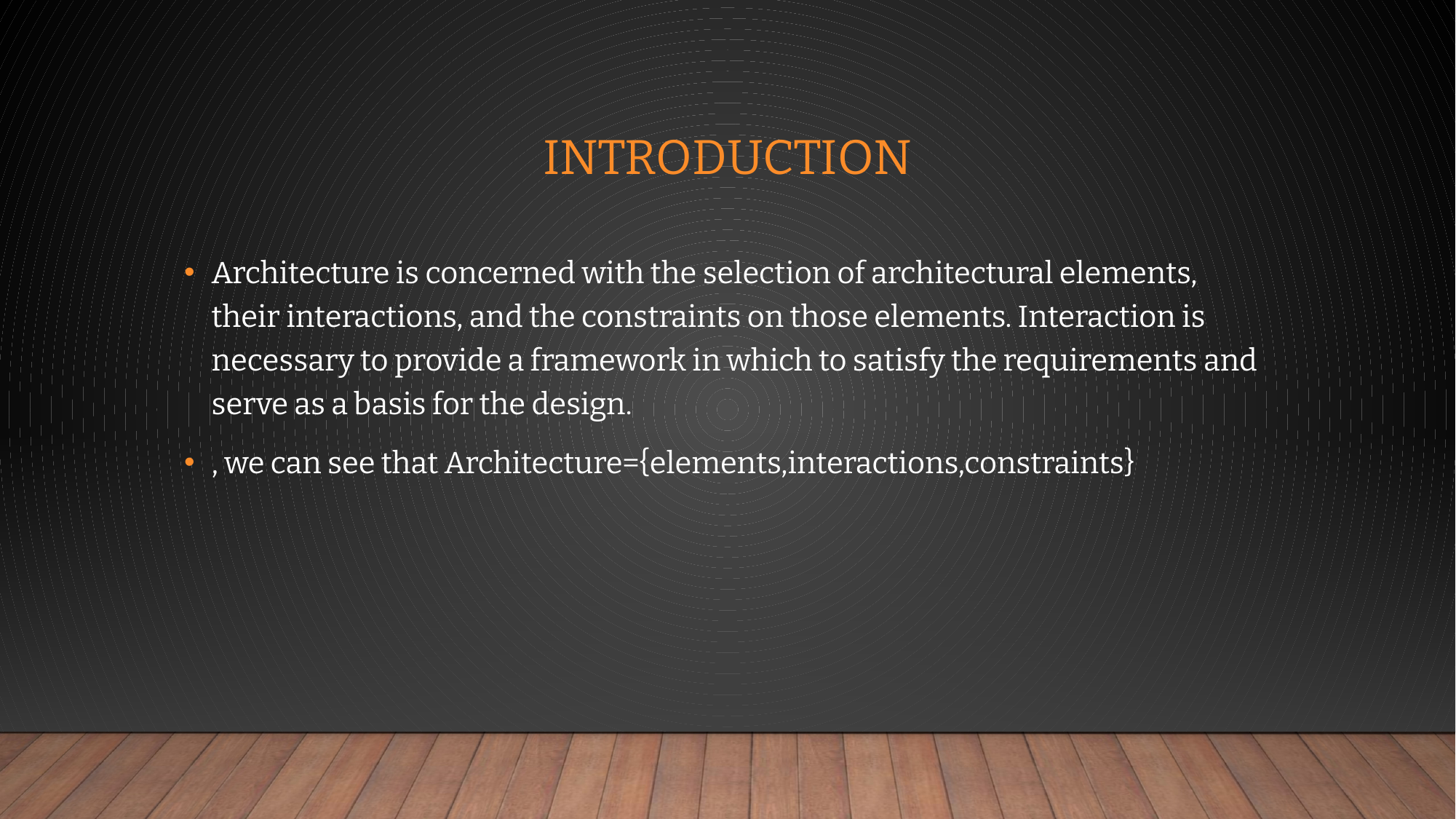

# introduction
Architecture is concerned with the selection of architectural elements, their interactions, and the constraints on those elements. Interaction is necessary to provide a framework in which to satisfy the requirements and serve as a basis for the design.
, we can see that Architecture={elements,interactions,constraints}